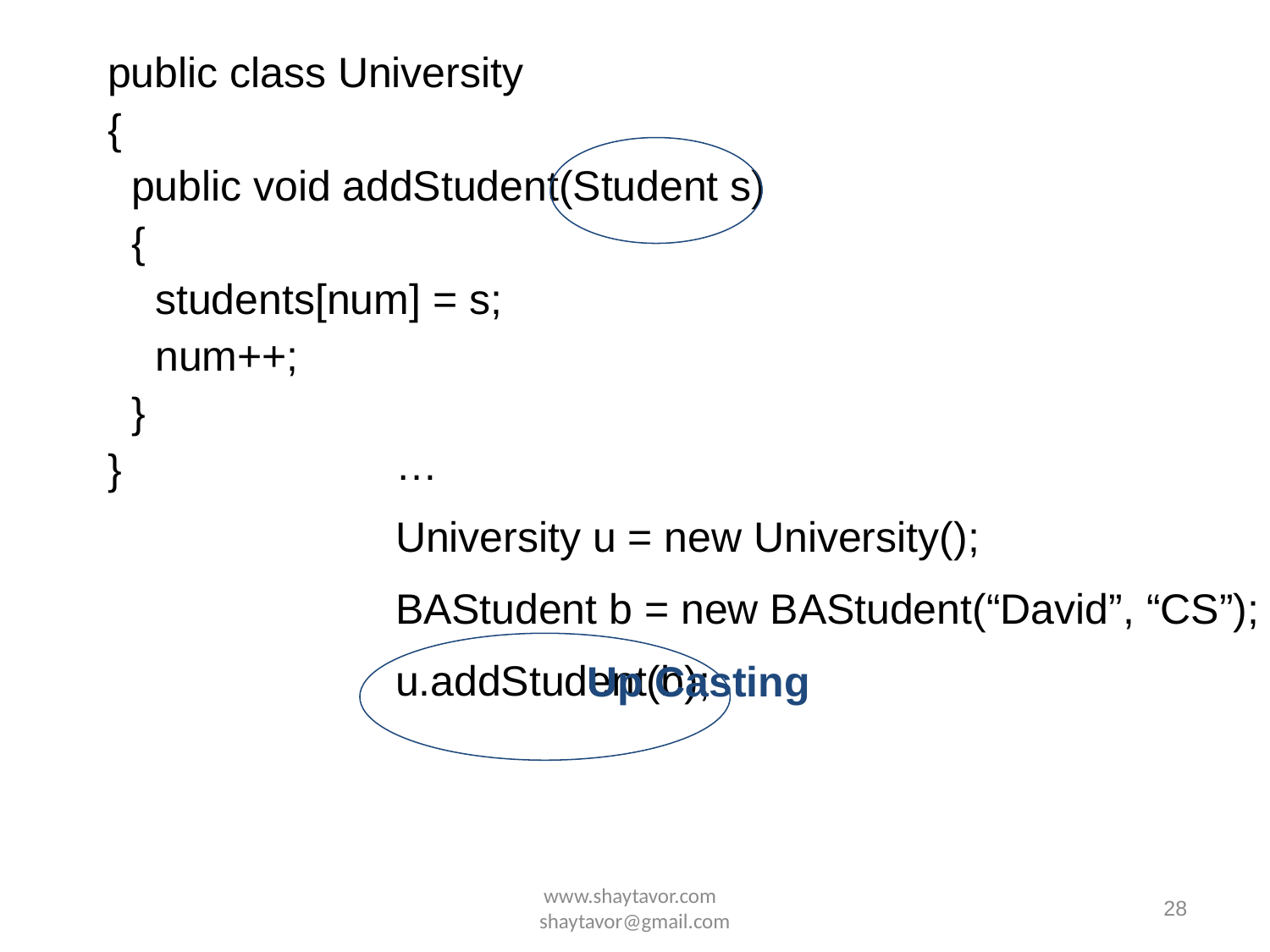

public class University
{
  public void addStudent(Student s)
  {
    students[num] = s;
    num++;
  }
}

…
University u = new University();
BAStudent b = new BAStudent(“David”, “CS”);
u.addStudent(b);

Up Casting
www.shaytavor.com   shaytavor@gmail.com
28